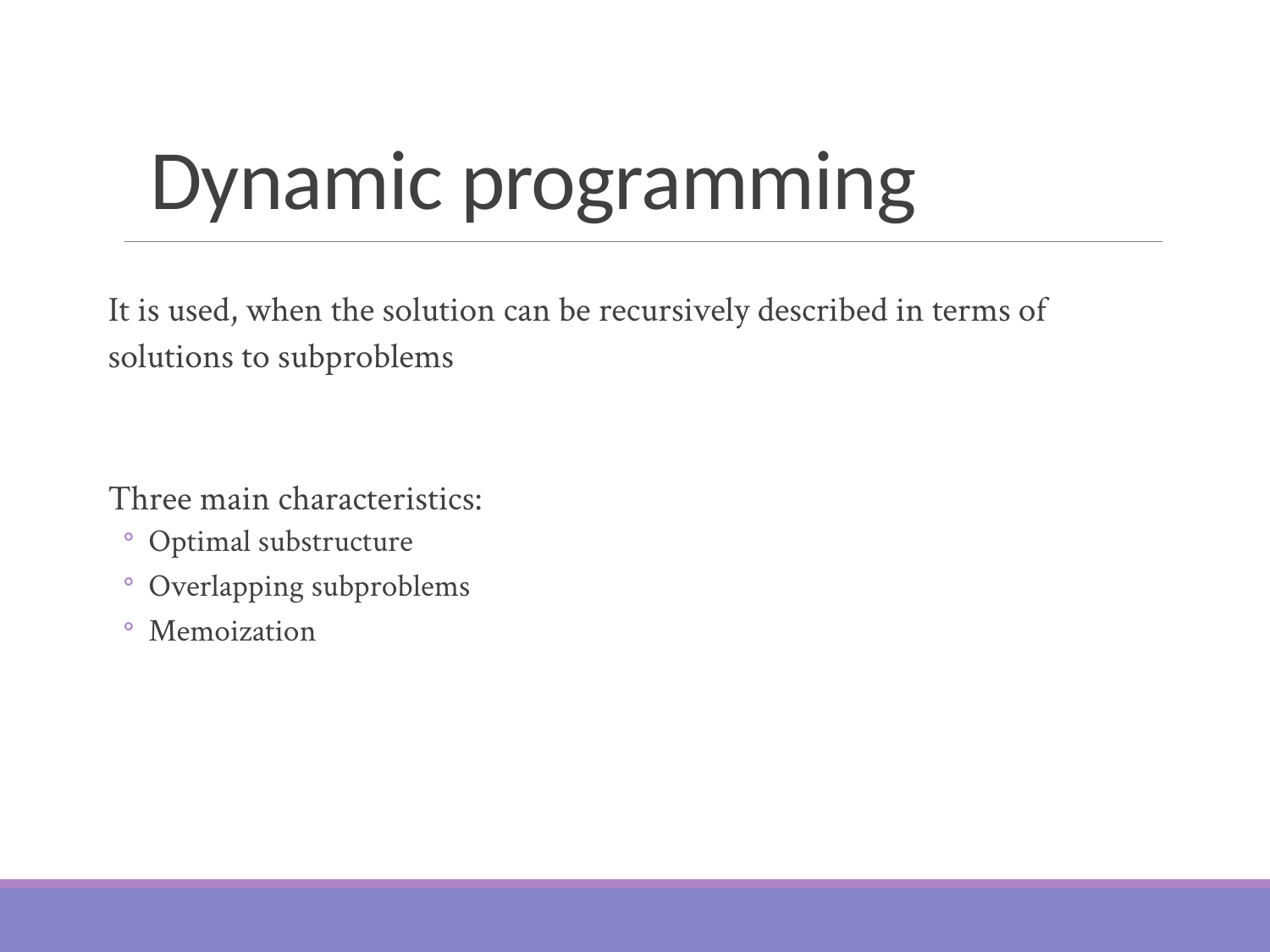

# Dynamic programming
It is used, when the solution can be recursively described in terms of solutions to subproblems

Three main characteristics:
Optimal substructure
Overlapping subproblems
Memoization